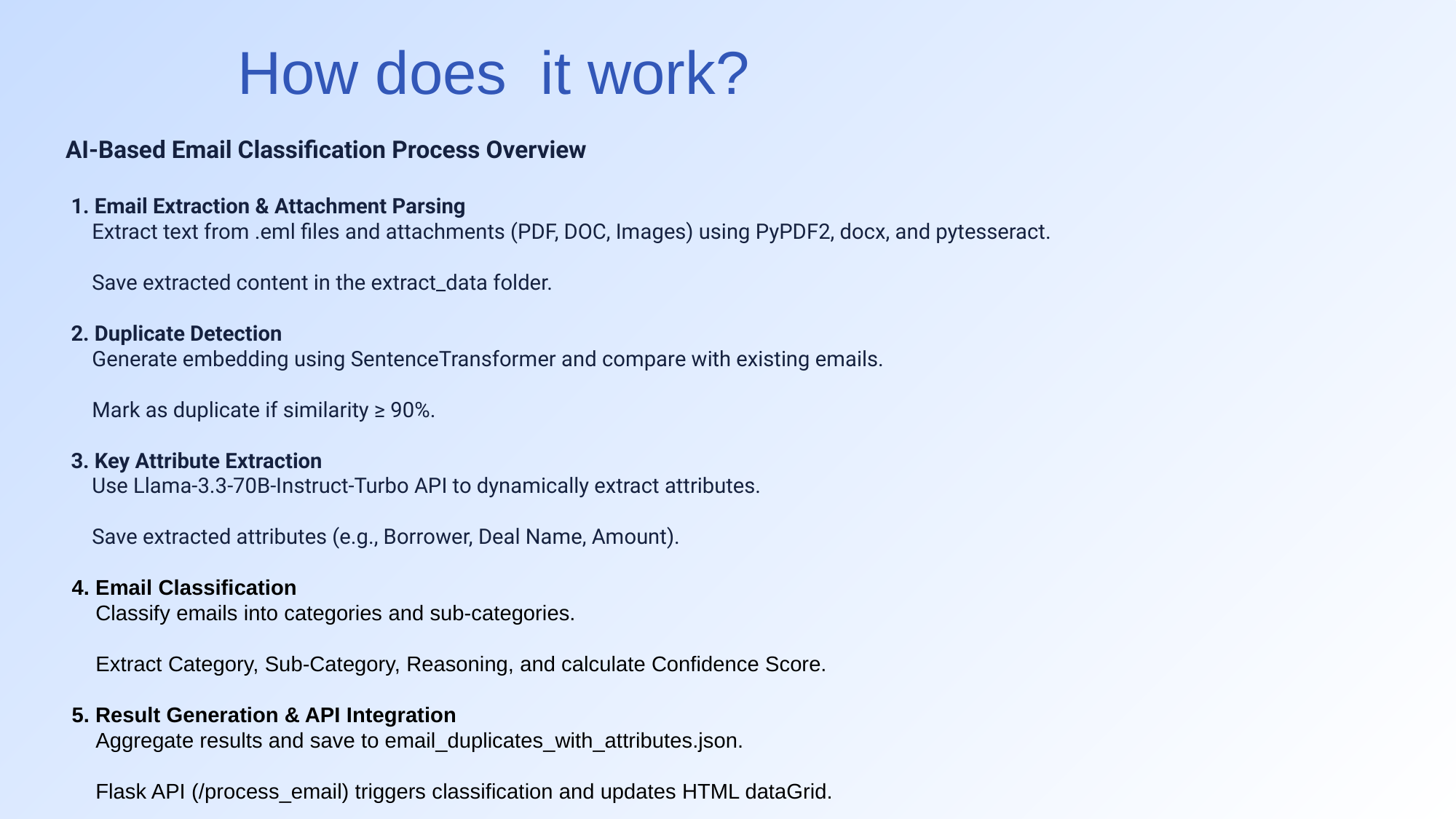

How does  it work?
AI-Based Email Classification Process Overview

 1. Email Extraction & Attachment Parsing
     Extract text from .eml files and attachments (PDF, DOC, Images) using PyPDF2, docx, and pytesseract.

     Save extracted content in the extract_data folder.

 2. Duplicate Detection
     Generate embedding using SentenceTransformer and compare with existing emails.

     Mark as duplicate if similarity ≥ 90%.

 3. Key Attribute Extraction
     Use Llama-3.3-70B-Instruct-Turbo API to dynamically extract attributes.

     Save extracted attributes (e.g., Borrower, Deal Name, Amount).

 4. Email Classification
     Classify emails into categories and sub-categories.

     Extract Category, Sub-Category, Reasoning, and calculate Confidence Score.

 5. Result Generation & API Integration
     Aggregate results and save to email_duplicates_with_attributes.json.

     Flask API (/process_email) triggers classification and updates HTML dataGrid.